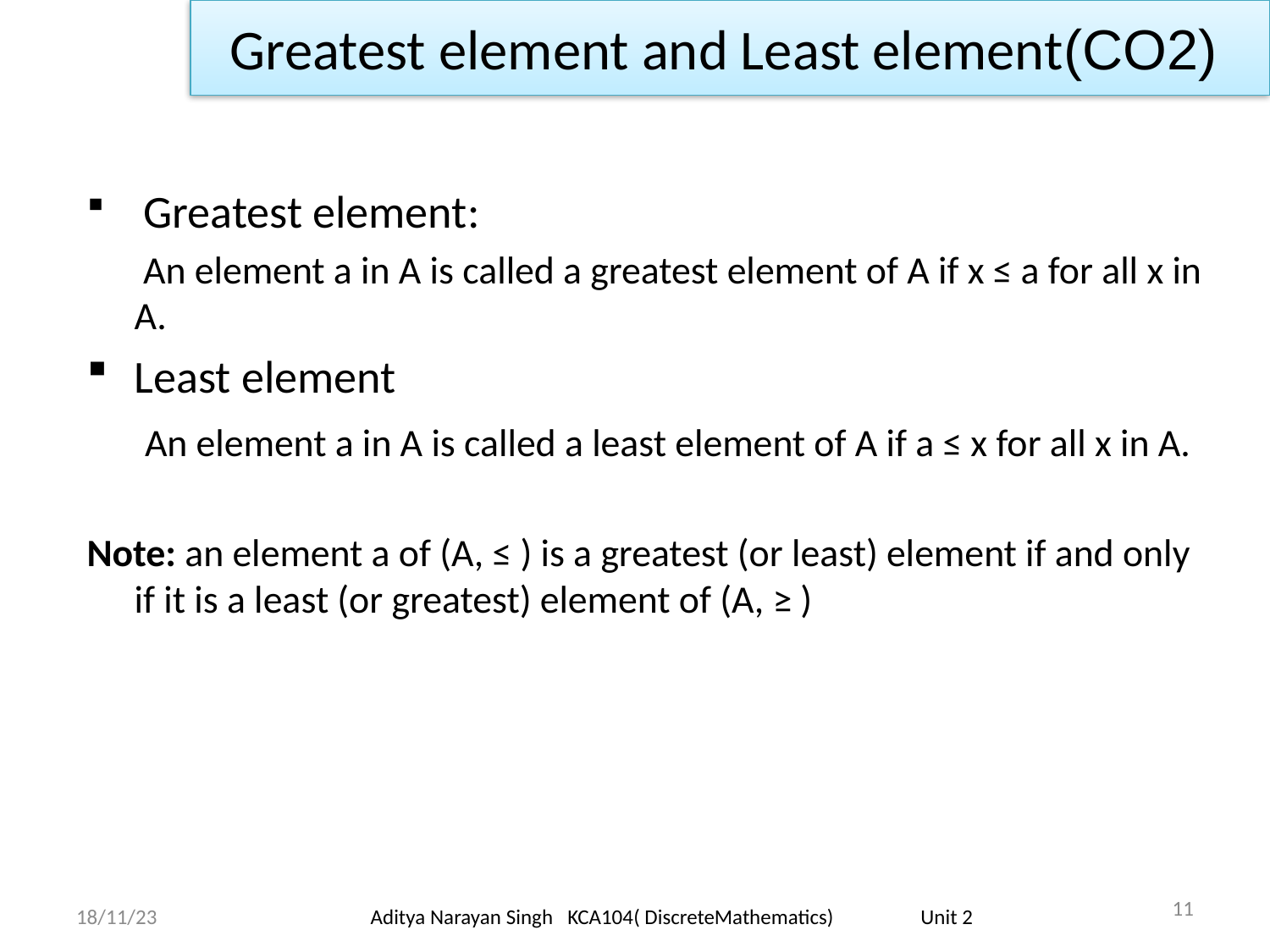

Greatest element and Least element(CO2)
 Greatest element:
	 An element a in A is called a greatest element of A if x ≤ a for all x in A.
Least element
	 An element a in A is called a least element of A if a ≤ x for all x in A.

Note: an element a of (A, ≤ ) is a greatest (or least) element if and only if it is a least (or greatest) element of (A, ≥ )
11
18/11/23
Aditya Narayan Singh   KCA104( DiscreteMathematics)                  Unit 2